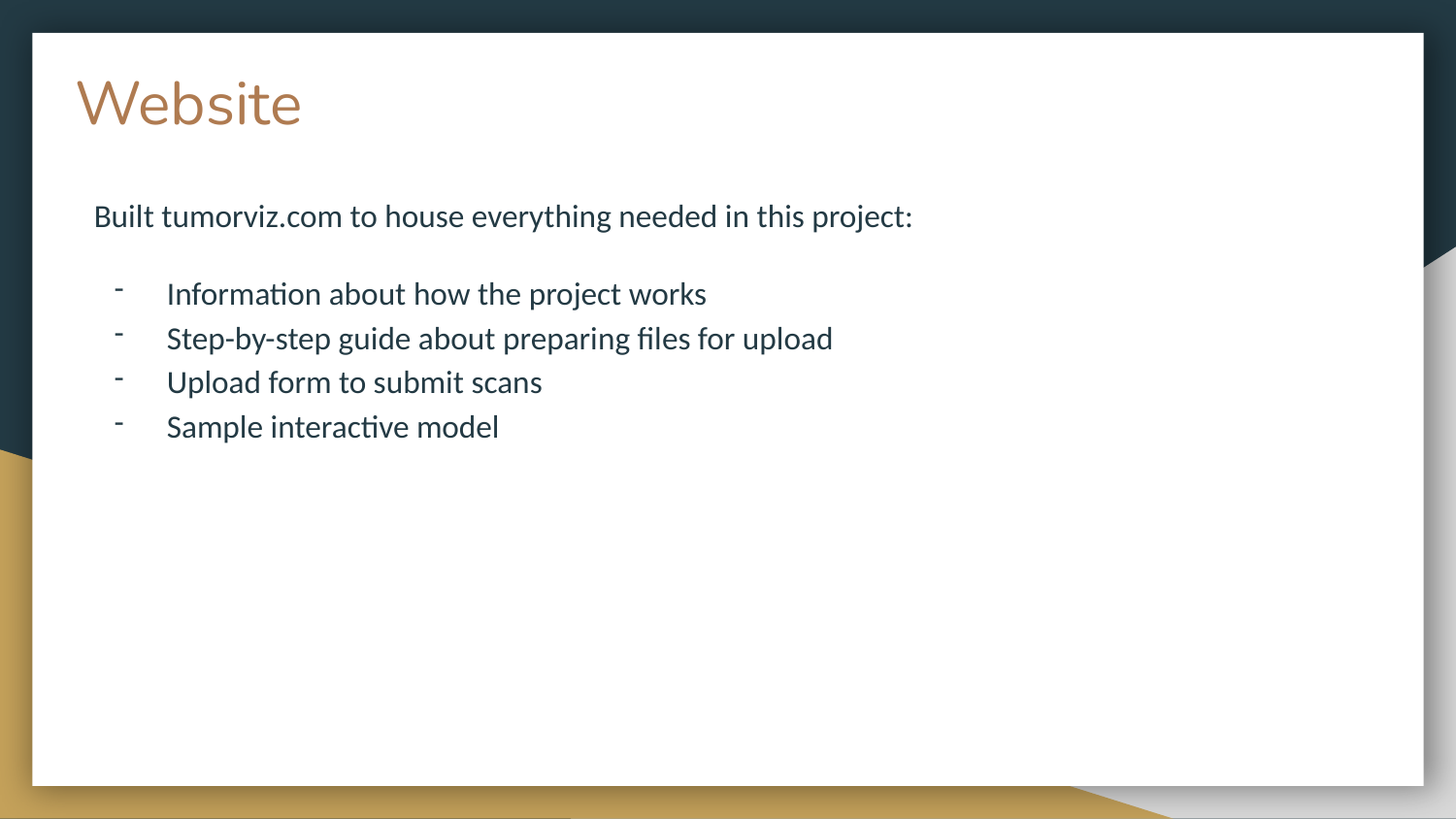

# Website
Built tumorviz.com to house everything needed in this project:
Information about how the project works
Step-by-step guide about preparing files for upload
Upload form to submit scans
Sample interactive model